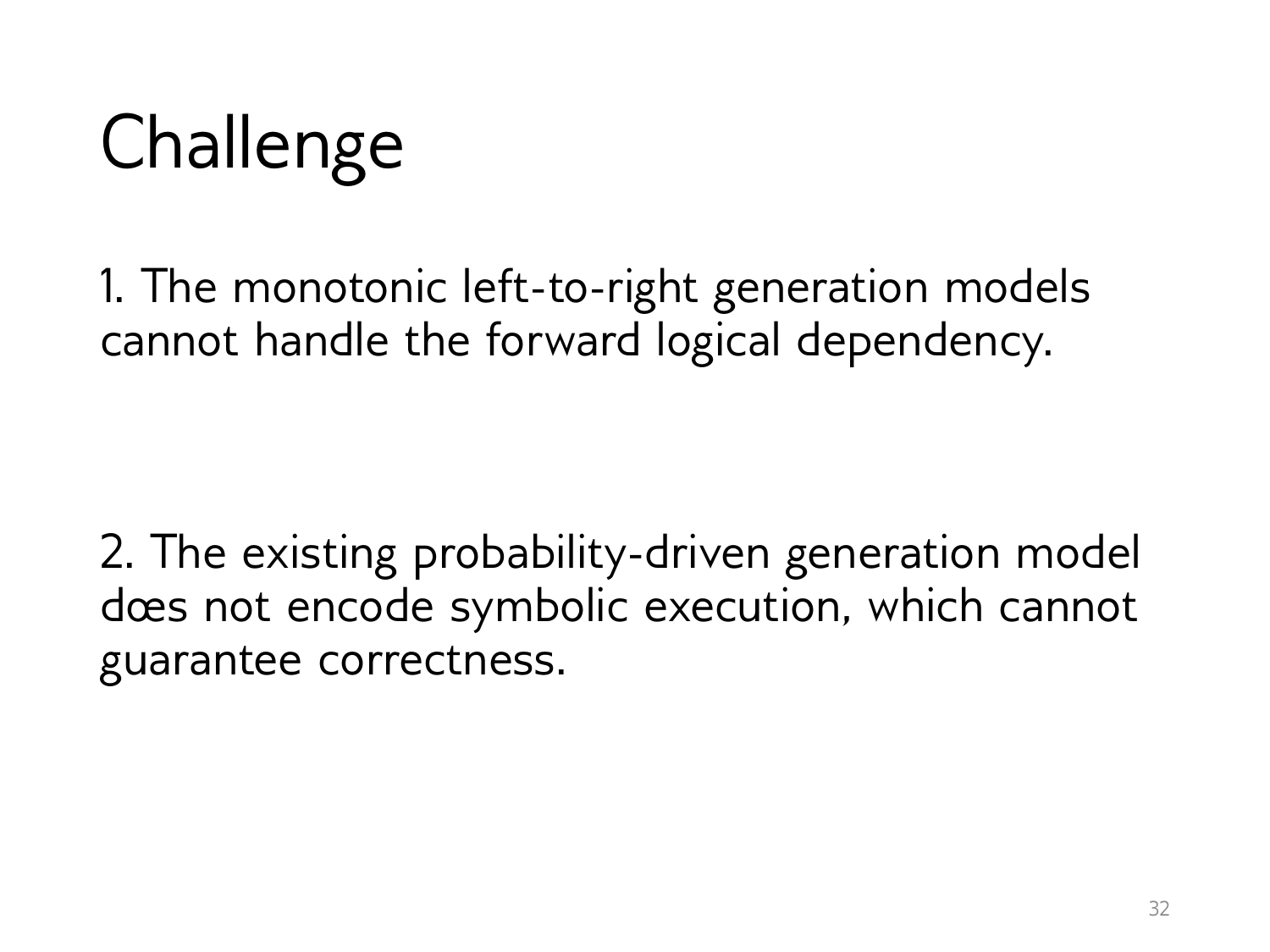

# Challenge
1. The monotonic left-to-right generation models cannot handle the forward logical dependency.

2. The existing probability-driven generation model does not encode symbolic execution, which cannot guarantee correctness.
32